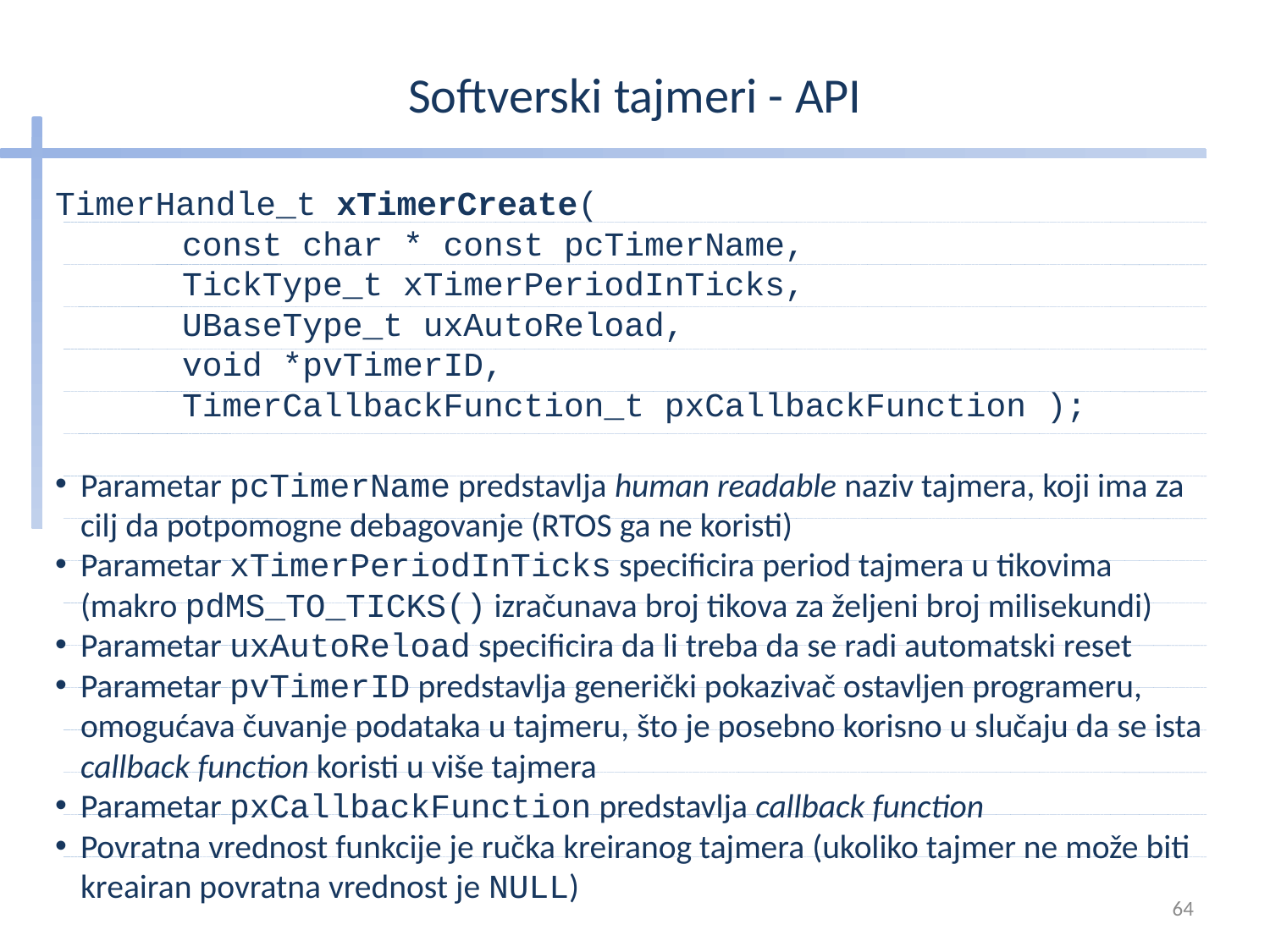

# Softverski tajmeri - API
TimerHandle_t xTimerCreate(
	const char * const pcTimerName,
	TickType_t xTimerPeriodInTicks,
	UBaseType_t uxAutoReload,
	void *pvTimerID,
	TimerCallbackFunction_t pxCallbackFunction );

Parametar pcTimerName predstavlja human readable naziv tajmera, koji ima za cilj da potpomogne debagovanje (RTOS ga ne koristi)
Parametar xTimerPeriodInTicks specificira period tajmera u tikovima
(makro pdMS_TO_TICKS() izračunava broj tikova za željeni broj milisekundi)
Parametar uxAutoReload specificira da li treba da se radi automatski reset
Parametar pvTimerID predstavlja generički pokazivač ostavljen programeru, omogućava čuvanje podataka u tajmeru, što je posebno korisno u slučaju da se ista callback function koristi u više tajmera
Parametar pxCallbackFunction predstavlja callback function
Povratna vrednost funkcije je ručka kreiranog tajmera (ukoliko tajmer ne može biti kreairan povratna vrednost je NULL)
64